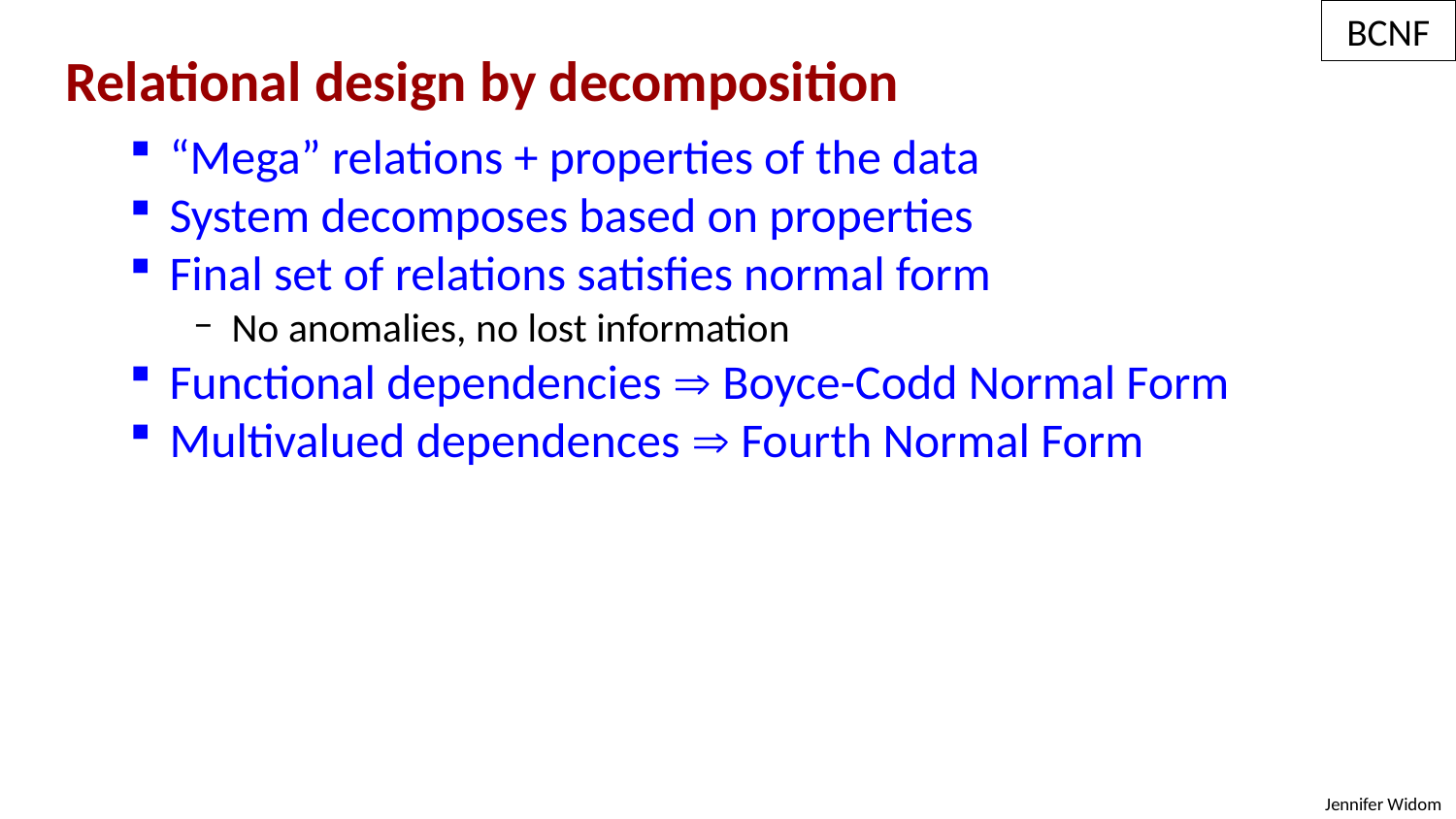

BCNF
Relational design by decomposition
 “Mega” relations + properties of the data
 System decomposes based on properties
 Final set of relations satisfies normal form
 No anomalies, no lost information
 Functional dependencies ⇒ Boyce-Codd Normal Form
 Multivalued dependences ⇒ Fourth Normal Form